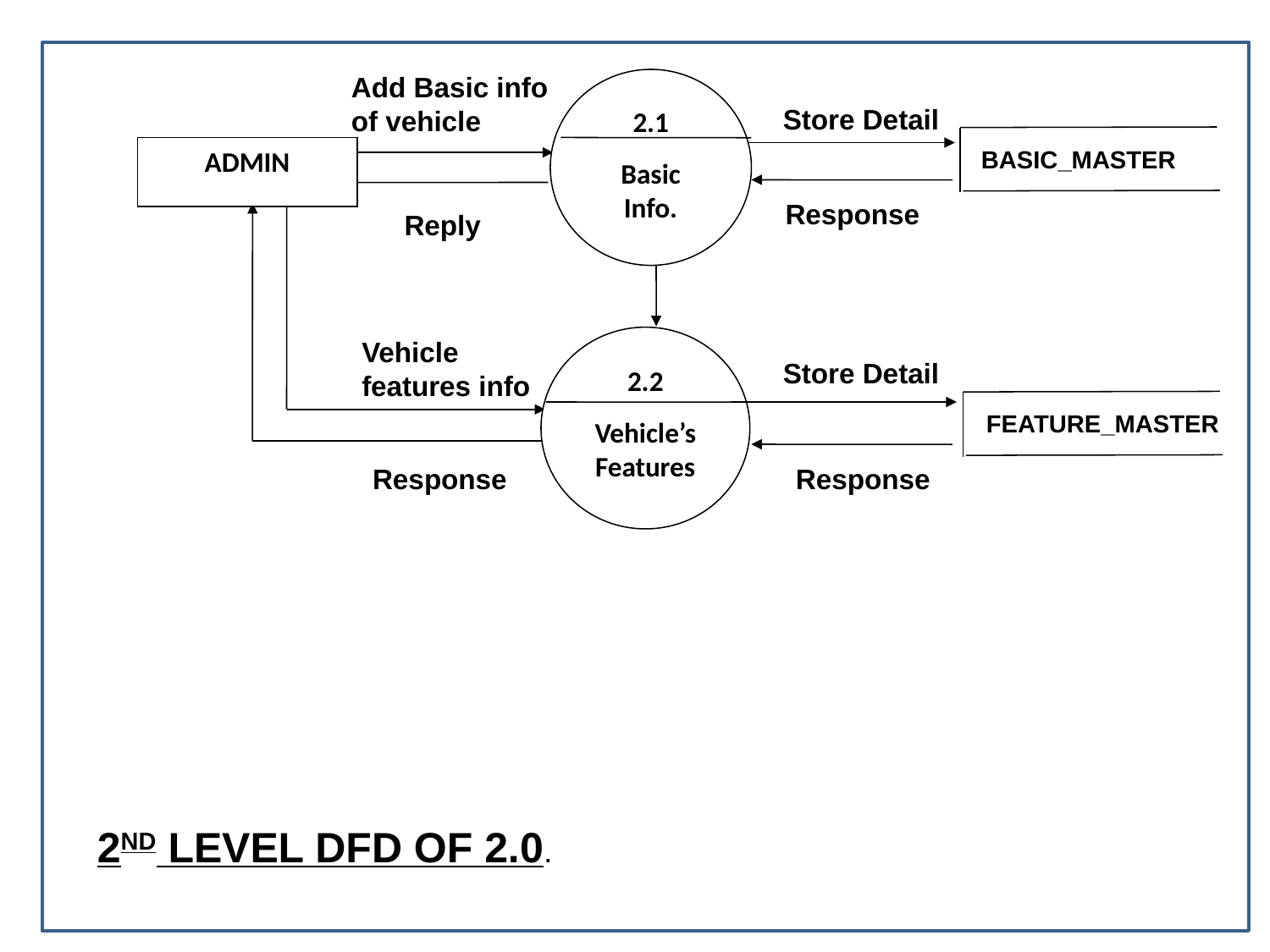

Add Basic info of vehicle
2.1
Basic Info.
 Store Detail

ADMIN
BASIC_MASTER
Response
Reply
2.2
Vehicle’s Features

Vehicle features info
 Store Detail

FEATURE_MASTER
Response
Response
2ND LEVEL DFD OF 2.0.